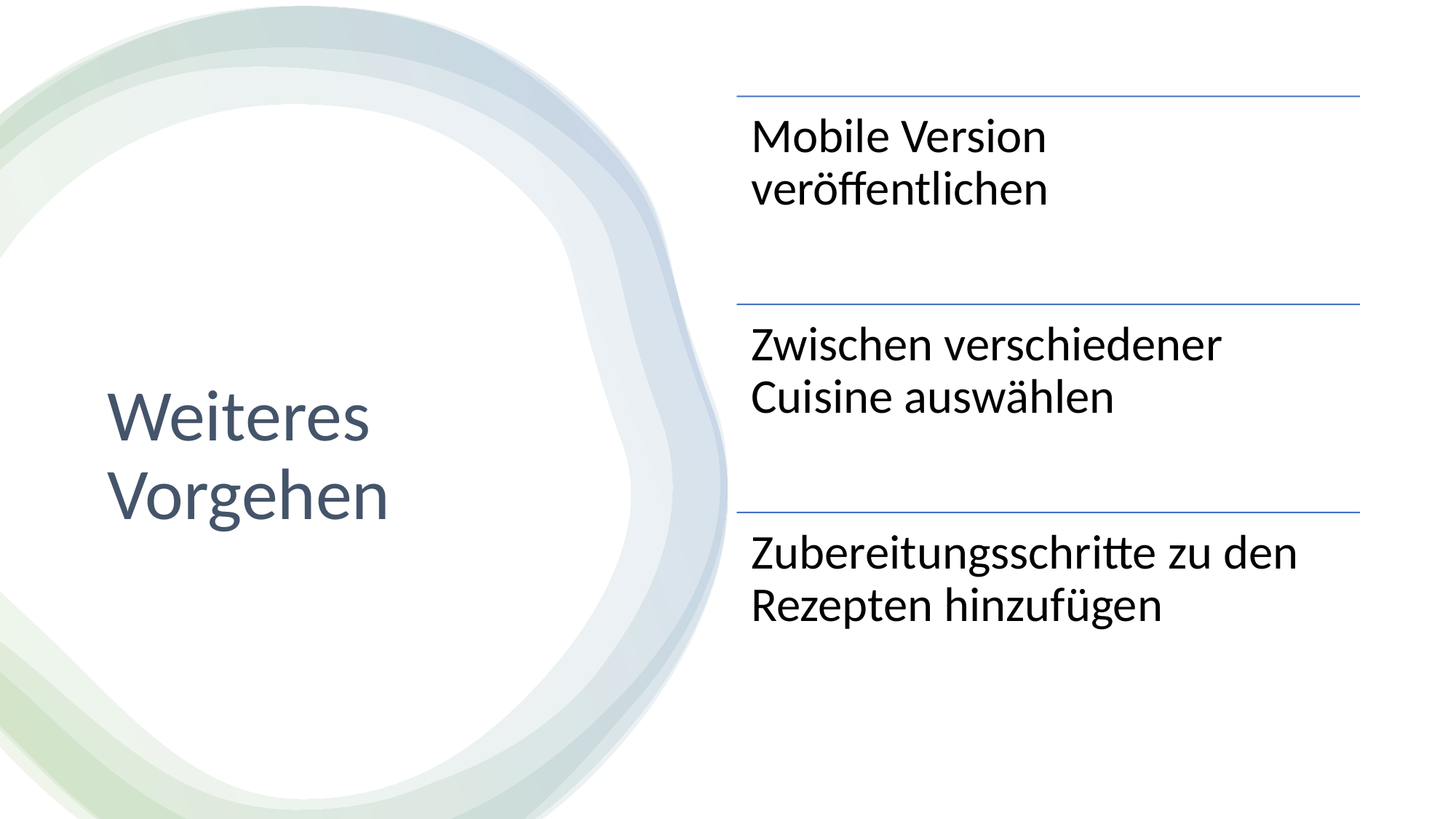

Mobile Version veröffentlichen
Zwischen verschiedener Cuisine auswählen
Zubereitungsschritte zu den Rezepten hinzufügen
# Weiteres Vorgehen